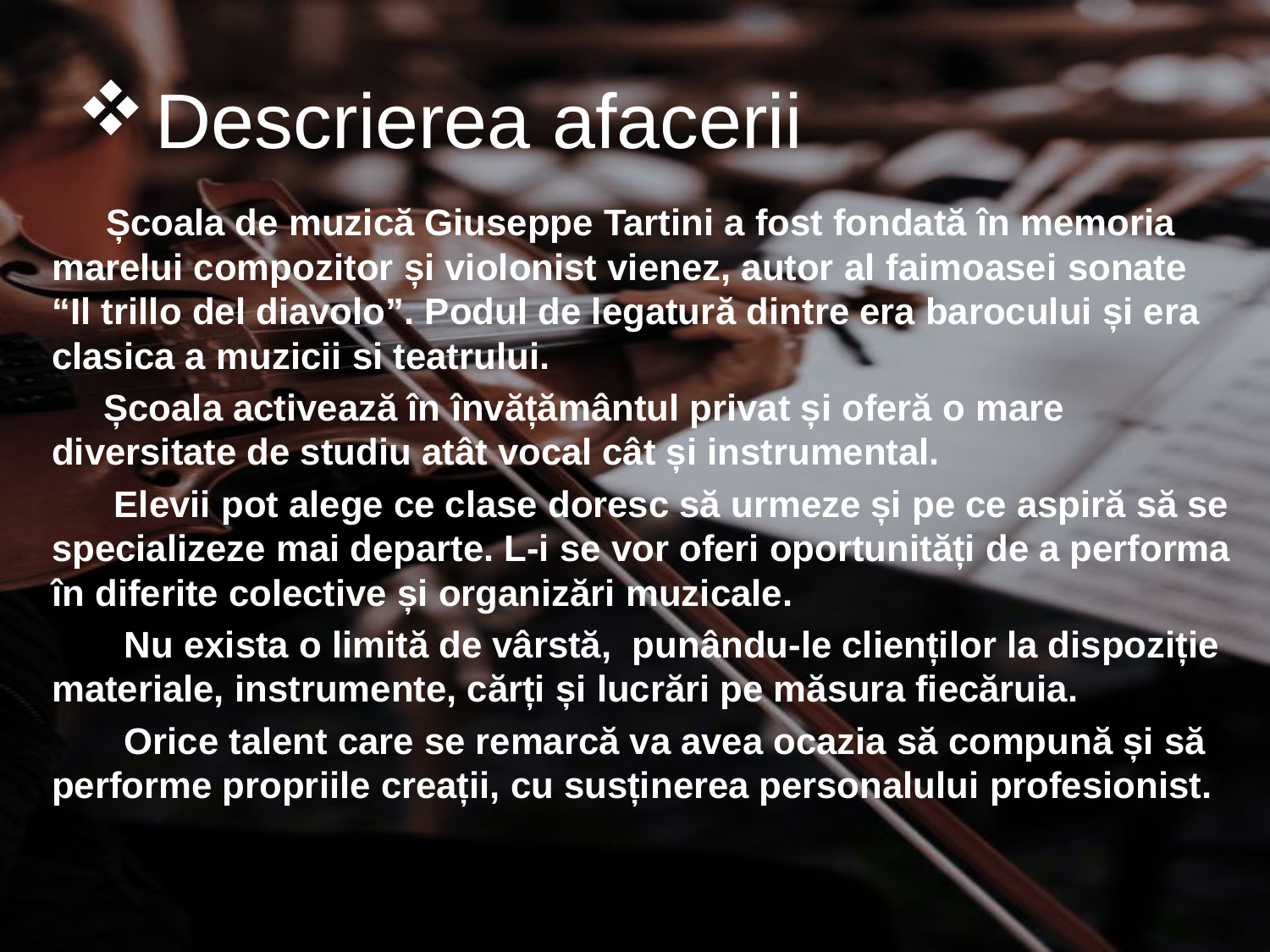

# Descrierea afacerii
     Școala de muzică Giuseppe Tartini a fost fondată în memoria marelui compozitor și violonist vienez, autor al faimoasei sonate “Il trillo del diavolo”. Podul de legatură dintre era barocului și era clasica a muzicii si teatrului.
     Școala activează în învățământul privat și oferă o mare diversitate de studiu atât vocal cât și instrumental.
      Elevii pot alege ce clase doresc să urmeze și pe ce aspiră să se specializeze mai departe. L-i se vor oferi oportunități de a performa în diferite colective și organizări muzicale.
       Nu exista o limită de vârstă,  punându-le clienților la dispoziție materiale, instrumente, cărți și lucrări pe măsura fiecăruia.
       Orice talent care se remarcă va avea ocazia să compună și să performe propriile creații, cu susținerea personalului profesionist.